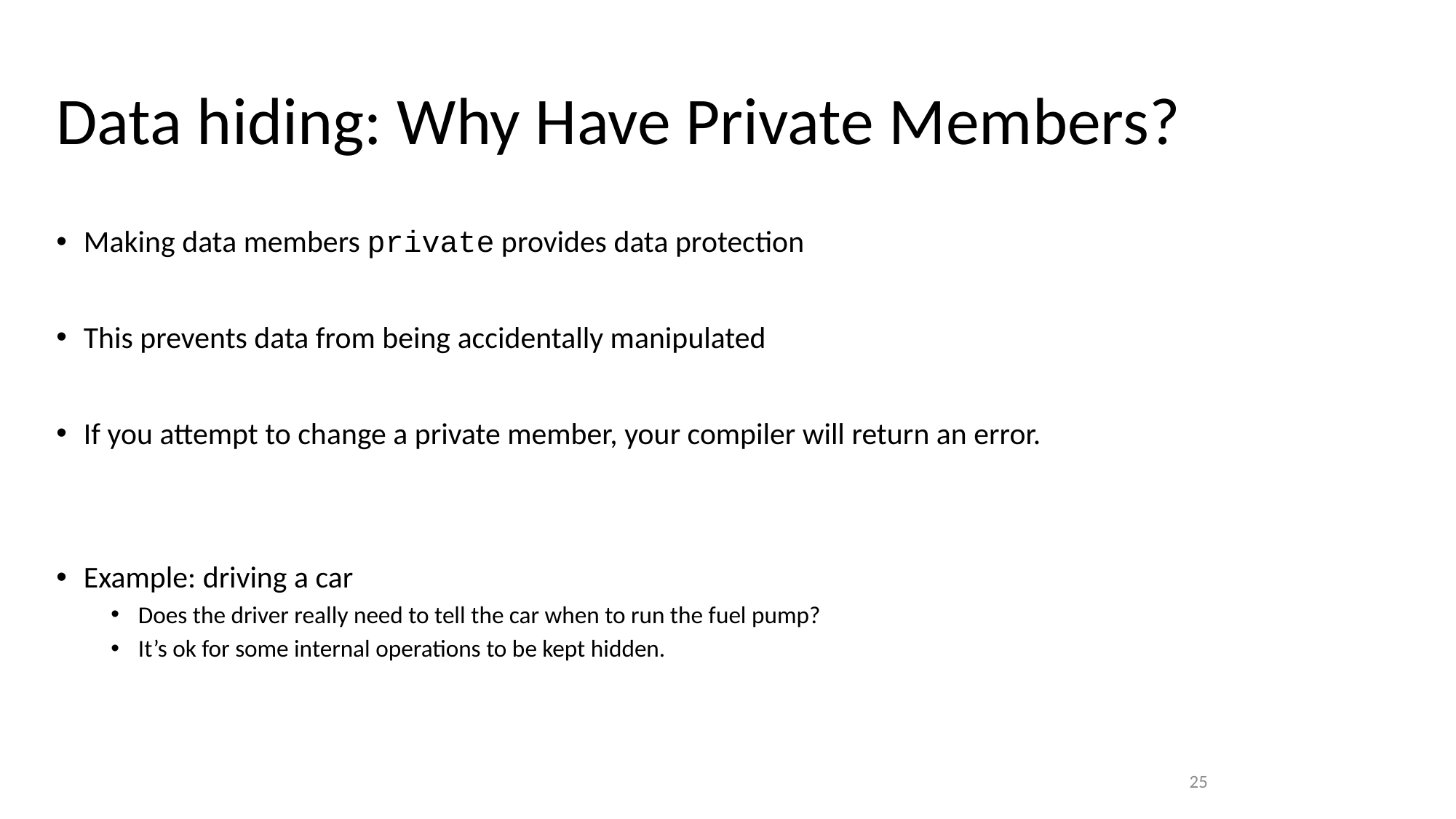

# Data hiding: Why Have Private Members?
Making data members private provides data protection

This prevents data from being accidentally manipulated

If you attempt to change a private member, your compiler will return an error.

Example: driving a car
Does the driver really need to tell the car when to run the fuel pump?
It’s ok for some internal operations to be kept hidden.
25